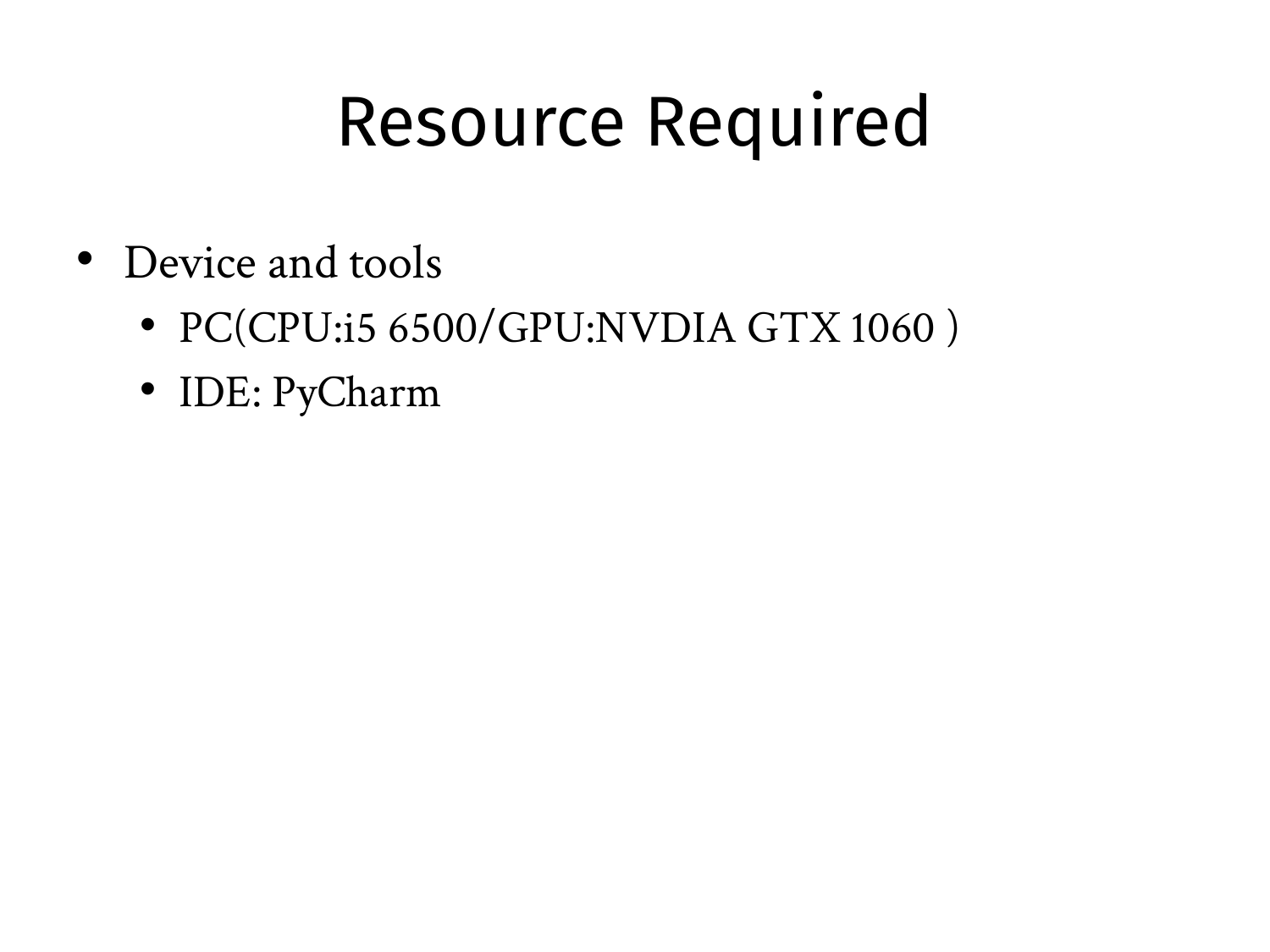

# Resource Required
Device and tools
PC(CPU:i5 6500/GPU:NVDIA GTX 1060 )
IDE: PyCharm